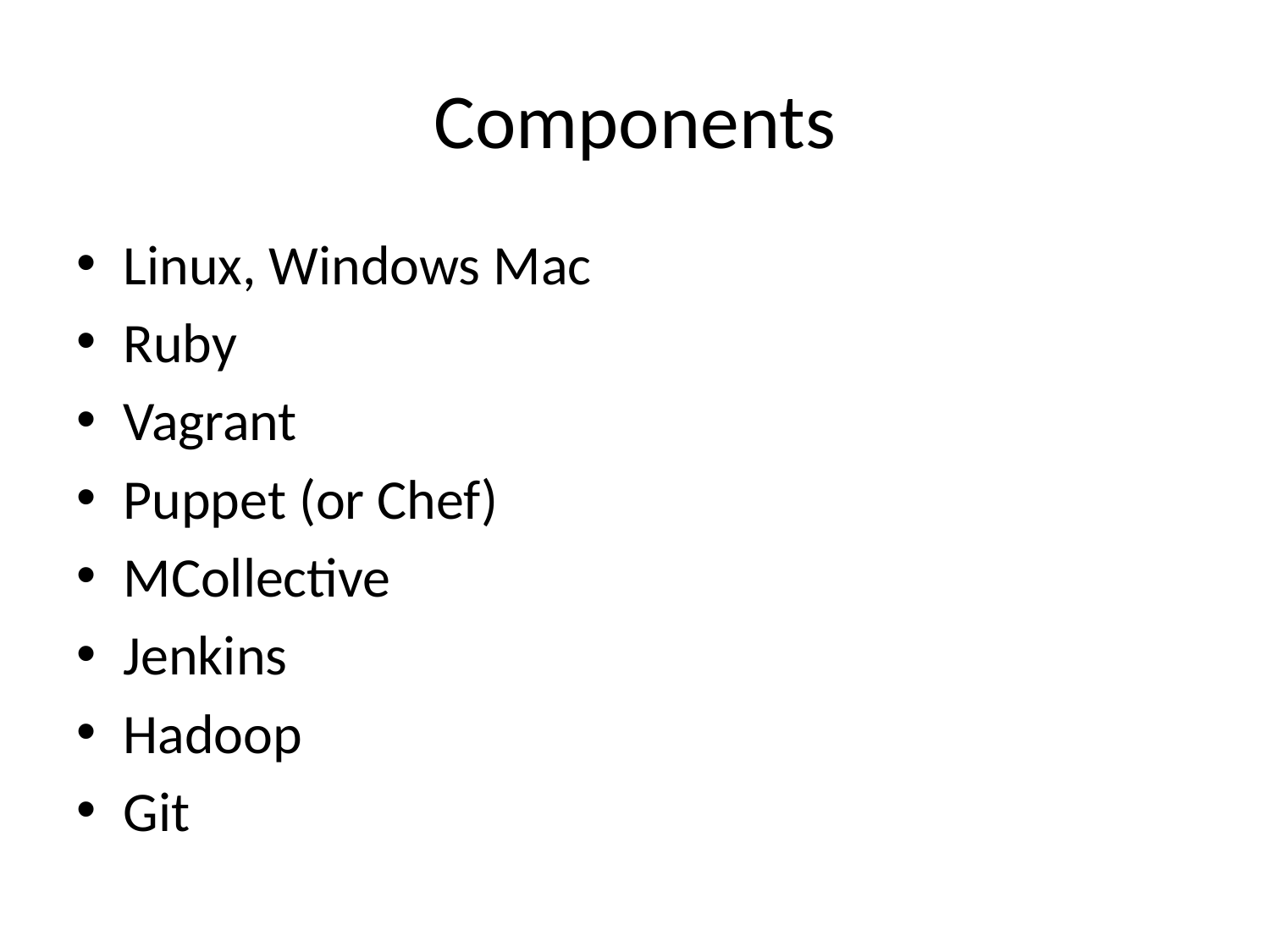

# Components
Linux, Windows Mac
Ruby
Vagrant
Puppet (or Chef)
MCollective
Jenkins
Hadoop
Git